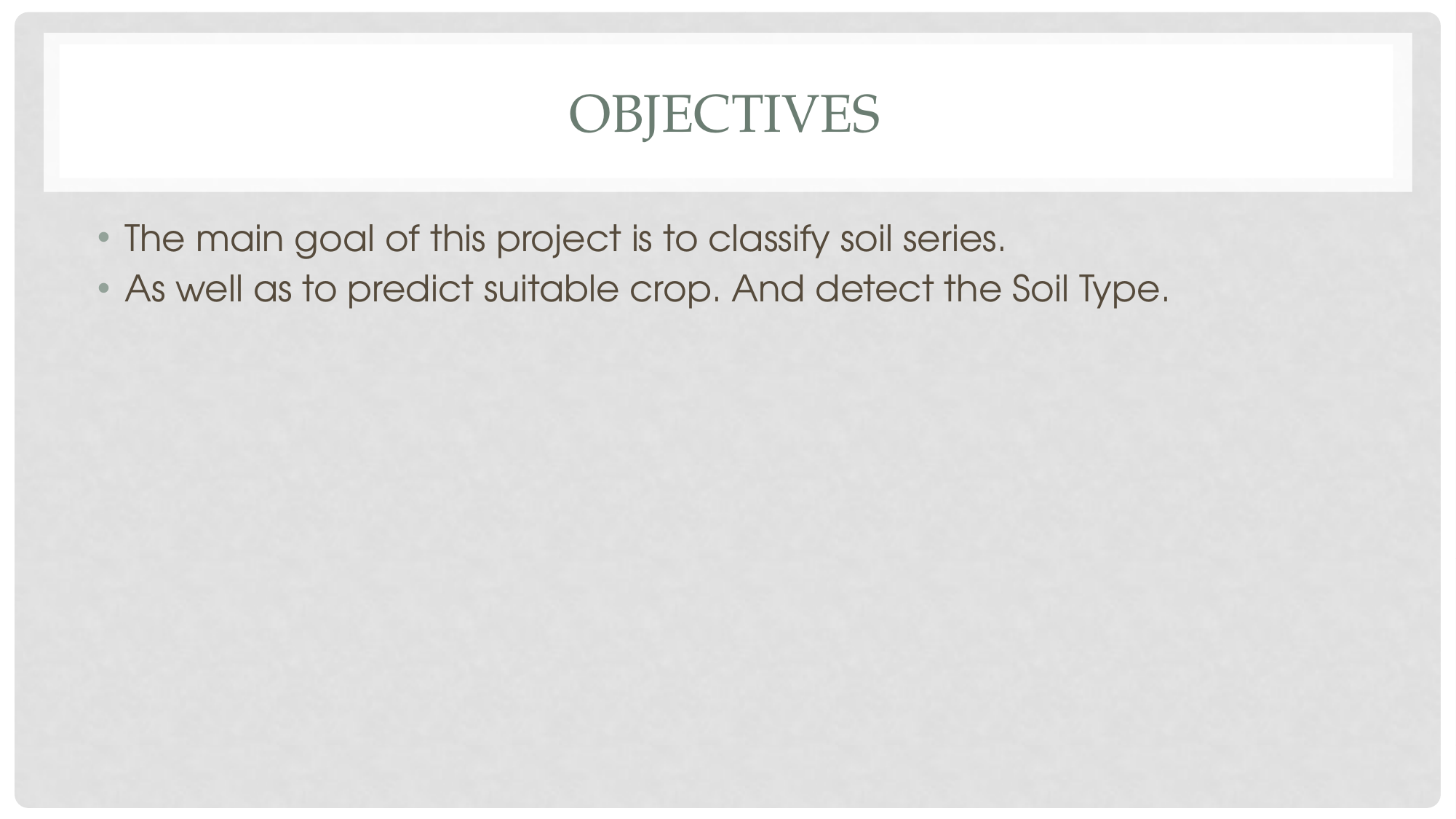

# objectives
The main goal of this project is to classify soil series.
As well as to predict suitable crop. And detect the Soil Type.